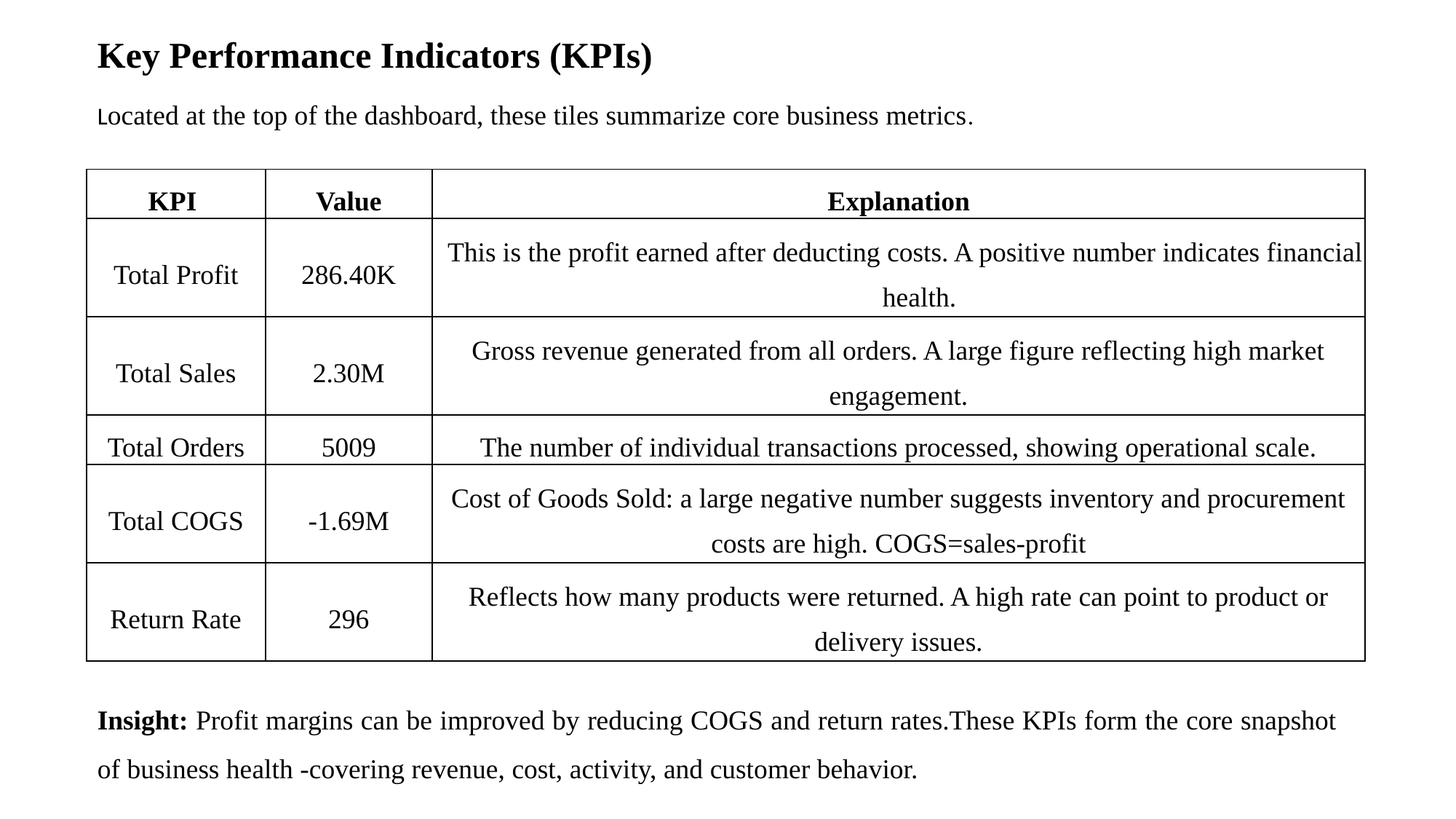

Key Performance Indicators (KPIs)
Located at the top of the dashboard, these tiles summarize core business metrics.
| KPI | Value | Explanation |
| --- | --- | --- |
| Total Profit | 286.40K | This is the profit earned after deducting costs. A positive number indicates financial health. |
| Total Sales | 2.30M | Gross revenue generated from all orders. A large figure reflecting high market engagement. |
| Total Orders | 5009 | The number of individual transactions processed, showing operational scale. |
| Total COGS | -1.69M | Cost of Goods Sold: a large negative number suggests inventory and procurement costs are high. COGS=sales-profit |
| Return Rate | 296 | Reflects how many products were returned. A high rate can point to product or delivery issues. |

Insight: Profit margins can be improved by reducing COGS and return rates.These KPIs form the core snapshot of business health -covering revenue, cost, activity, and customer behavior.